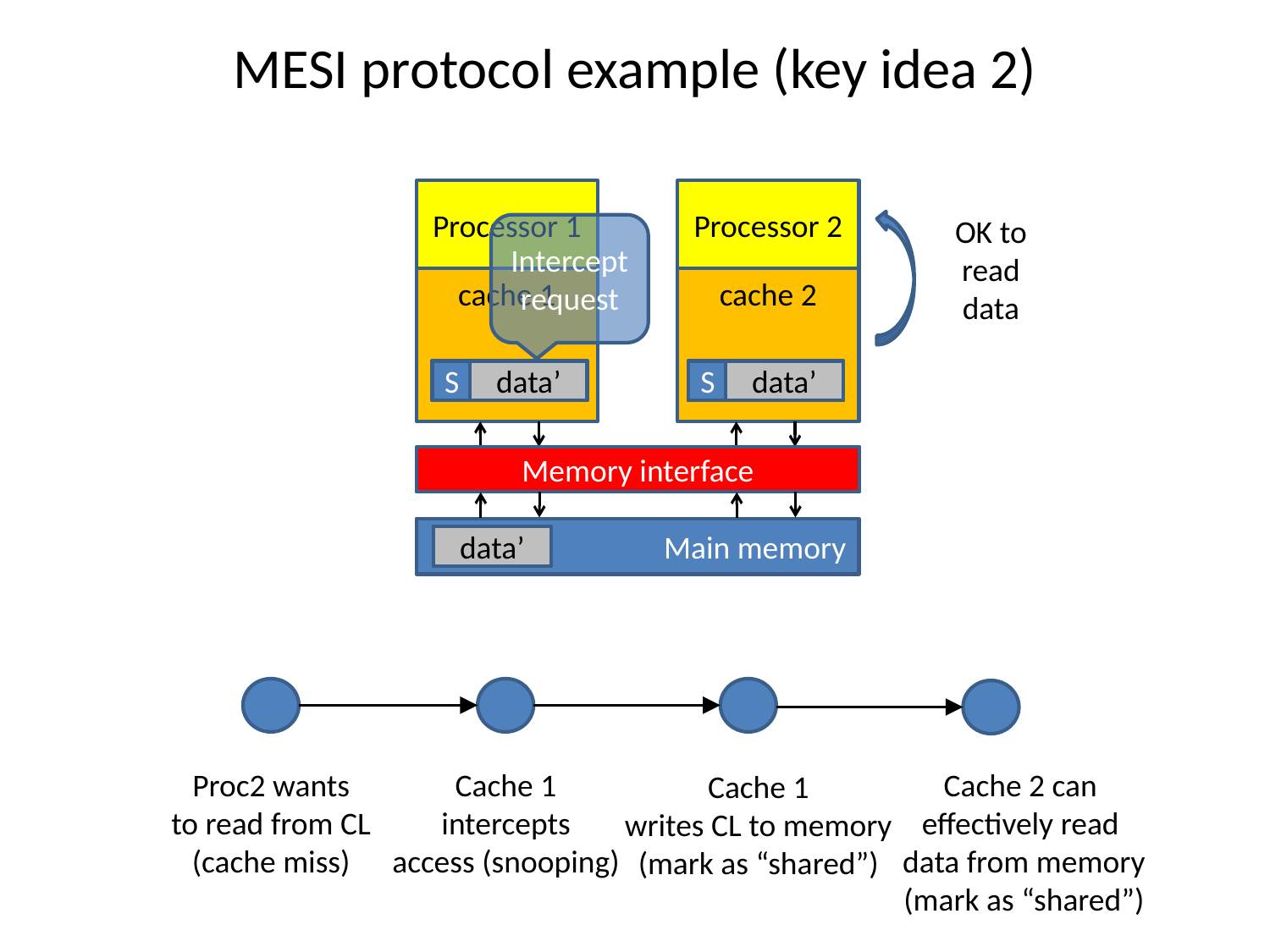

# MESI protocol example (key idea 2)
Processor 1
Processor 2
OK to
read
data

Intercept
request
read
data
cache 1
cache 2
S
M
data’
data
I
S
data
data’
data
Memory interface
Main memory
data
data’

Proc2 wants
to read from CL
(cache miss)

Cache 1
intercepts
access (snooping)

Cache 1
writes CL to memory
(mark as “shared”)

Cache 2 can
effectively read
data from memory
(mark as “shared”)